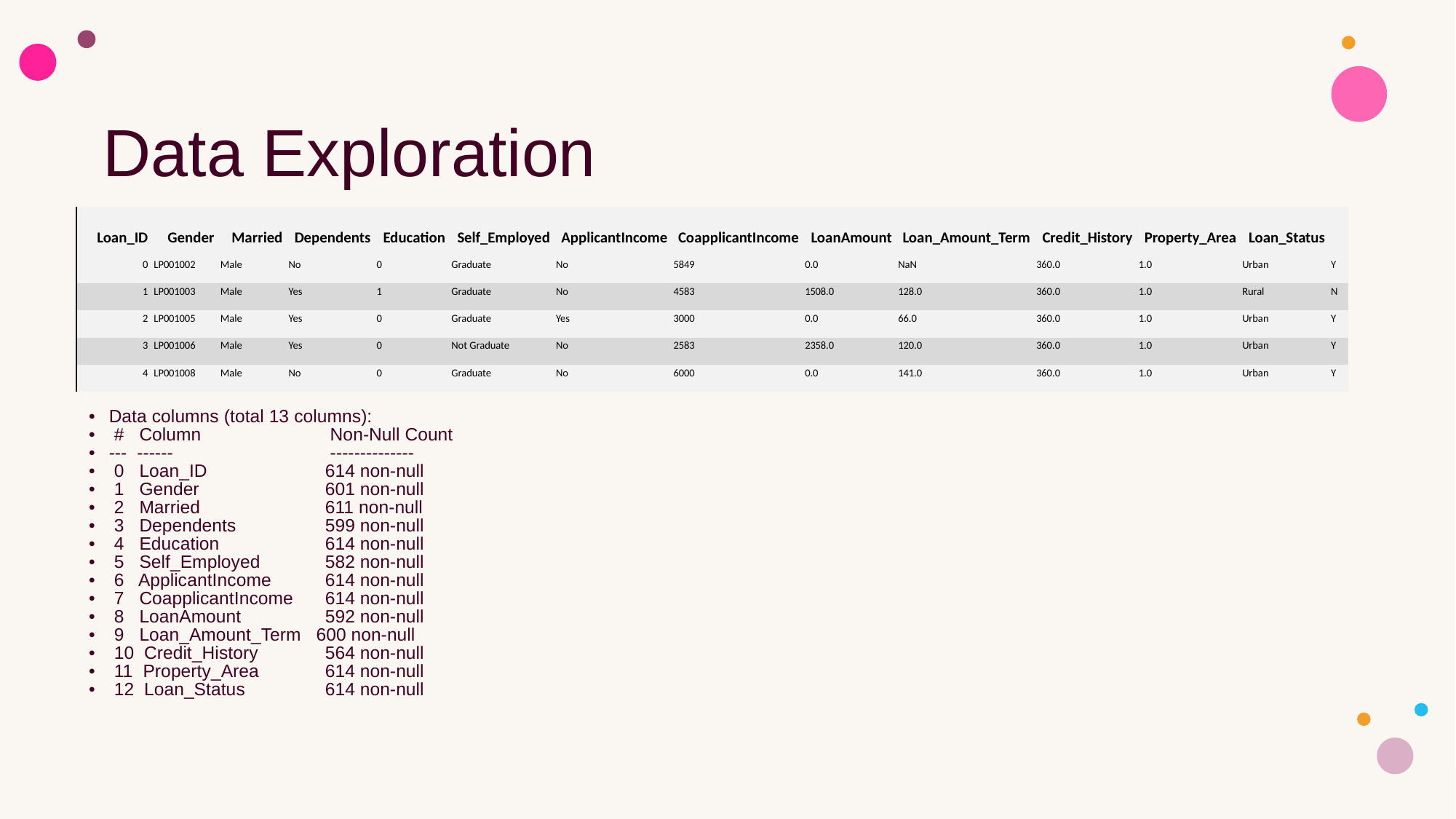

# Data Exploration
| Loan\_ID | Gender | Married | Dependents | Education | Self\_Employed | ApplicantIncome | CoapplicantIncome | LoanAmount | Loan\_Amount\_Term | Credit\_History | Property\_Area | Loan\_Status |  |
| --- | --- | --- | --- | --- | --- | --- | --- | --- | --- | --- | --- | --- | --- |
| 0 | LP001002 | Male | No | 0 | Graduate | No | 5849 | 0.0 | NaN | 360.0 | 1.0 | Urban | Y |
| 1 | LP001003 | Male | Yes | 1 | Graduate | No | 4583 | 1508.0 | 128.0 | 360.0 | 1.0 | Rural | N |
| 2 | LP001005 | Male | Yes | 0 | Graduate | Yes | 3000 | 0.0 | 66.0 | 360.0 | 1.0 | Urban | Y |
| 3 | LP001006 | Male | Yes | 0 | Not Graduate | No | 2583 | 2358.0 | 120.0 | 360.0 | 1.0 | Urban | Y |
| 4 | LP001008 | Male | No | 0 | Graduate | No | 6000 | 0.0 | 141.0 | 360.0 | 1.0 | Urban | Y |
Data columns (total 13 columns):
 #   Column            	 Non-Null Count
---  ------            	 --------------
 0   Loan_ID            	614 non-null
 1   Gender            	601 non-null
 2   Married            	611 non-null
 3   Dependents       	599 non-null
 4   Education         	614 non-null
 5   Self_Employed      	582 non-null
 6   ApplicantIncome    	614 non-null
 7   CoapplicantIncome  	614 non-null
 8   LoanAmount         	592 non-null
 9   Loan_Amount_Term   600 non-null
 10  Credit_History     	564 non-null
 11  Property_Area      	614 non-null
 12  Loan_Status        	614 non-null